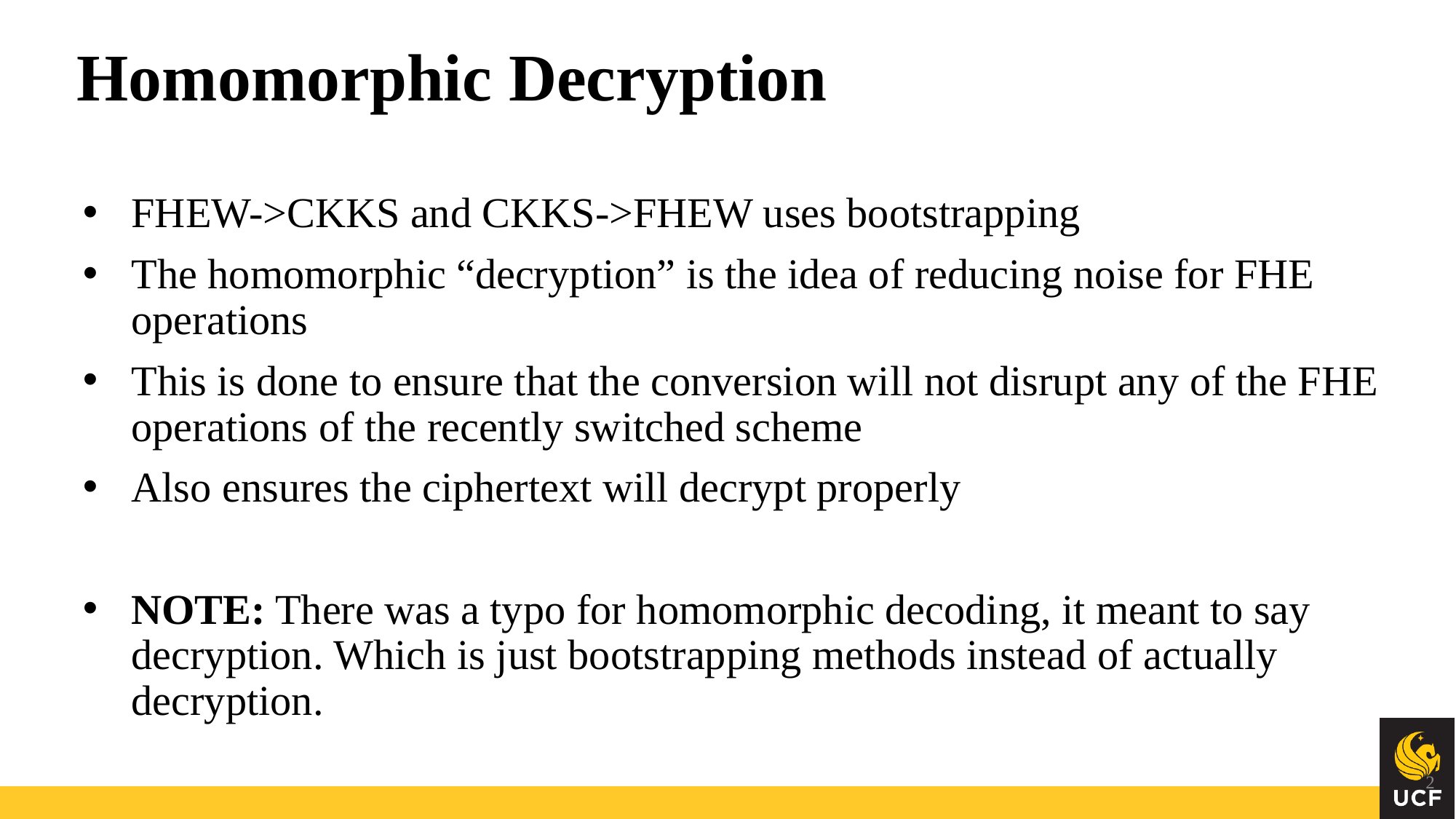

# Homomorphic Decryption
FHEW->CKKS and CKKS->FHEW uses bootstrapping
The homomorphic “decryption” is the idea of reducing noise for FHE operations
This is done to ensure that the conversion will not disrupt any of the FHE operations of the recently switched scheme
Also ensures the ciphertext will decrypt properly

NOTE: There was a typo for homomorphic decoding, it meant to say decryption. Which is just bootstrapping methods instead of actually decryption.
2